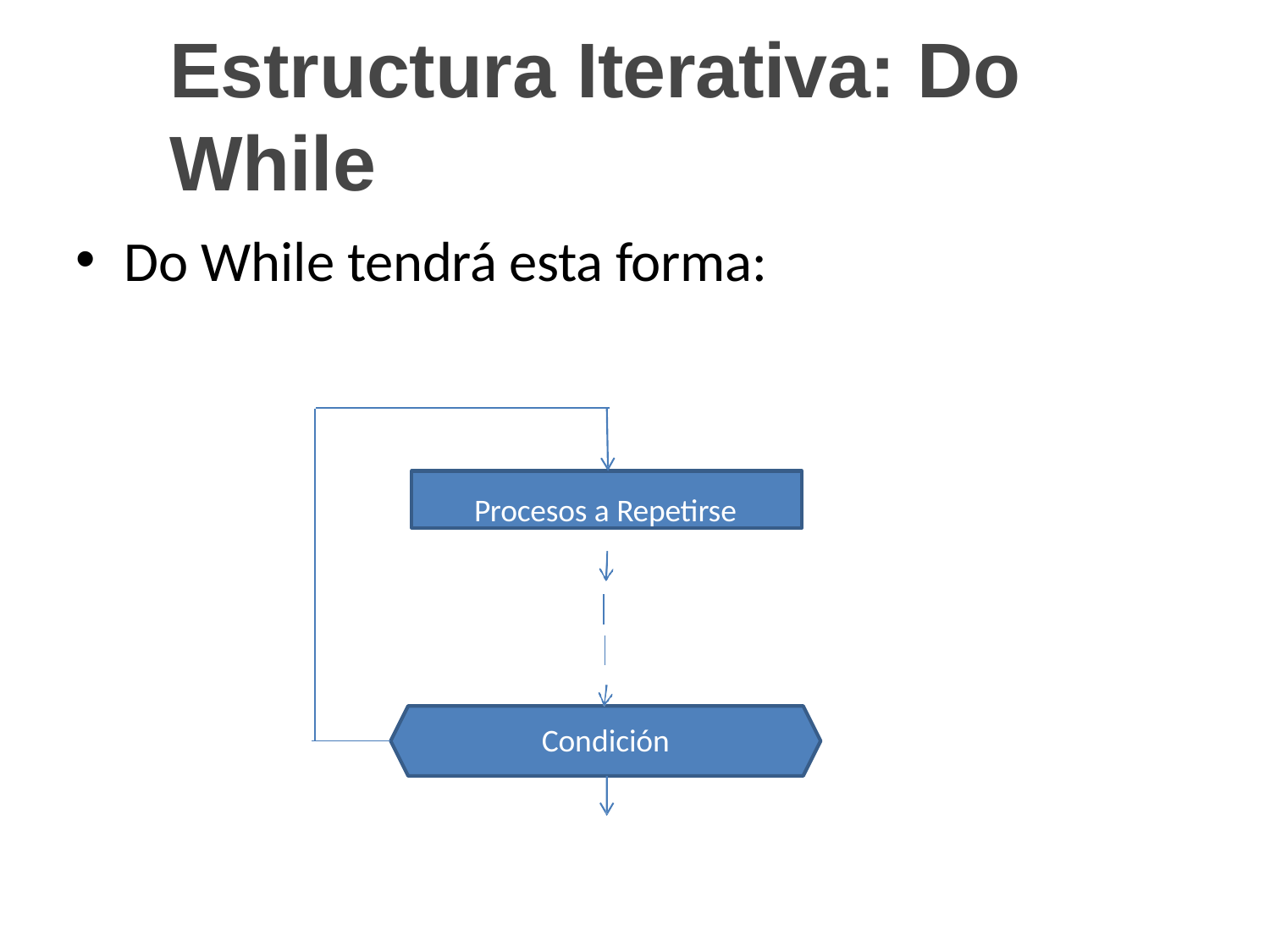

# Estructura Iterativa: Do While
Do While tendrá esta forma:

Procesos a Repetirse

Condición